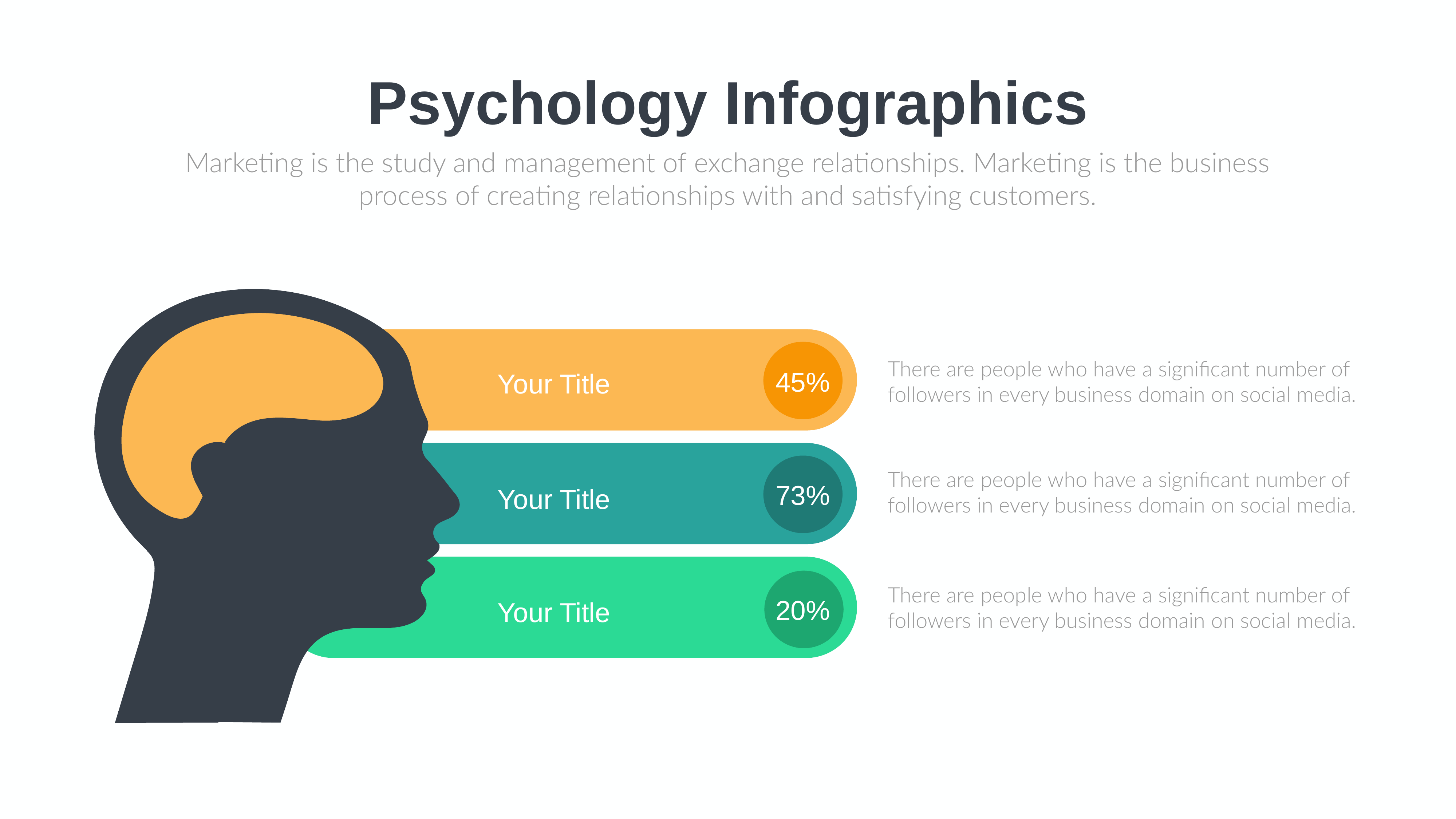

Psychology Infographics
Marketing is the study and management of exchange relationships. Marketing is the business process of creating relationships with and satisfying customers.

There are people who have a significant number of followers in every business domain on social media.
45%
Your Title

There are people who have a significant number of followers in every business domain on social media.
73%
Your Title

There are people who have a significant number of followers in every business domain on social media.
20%
Your Title